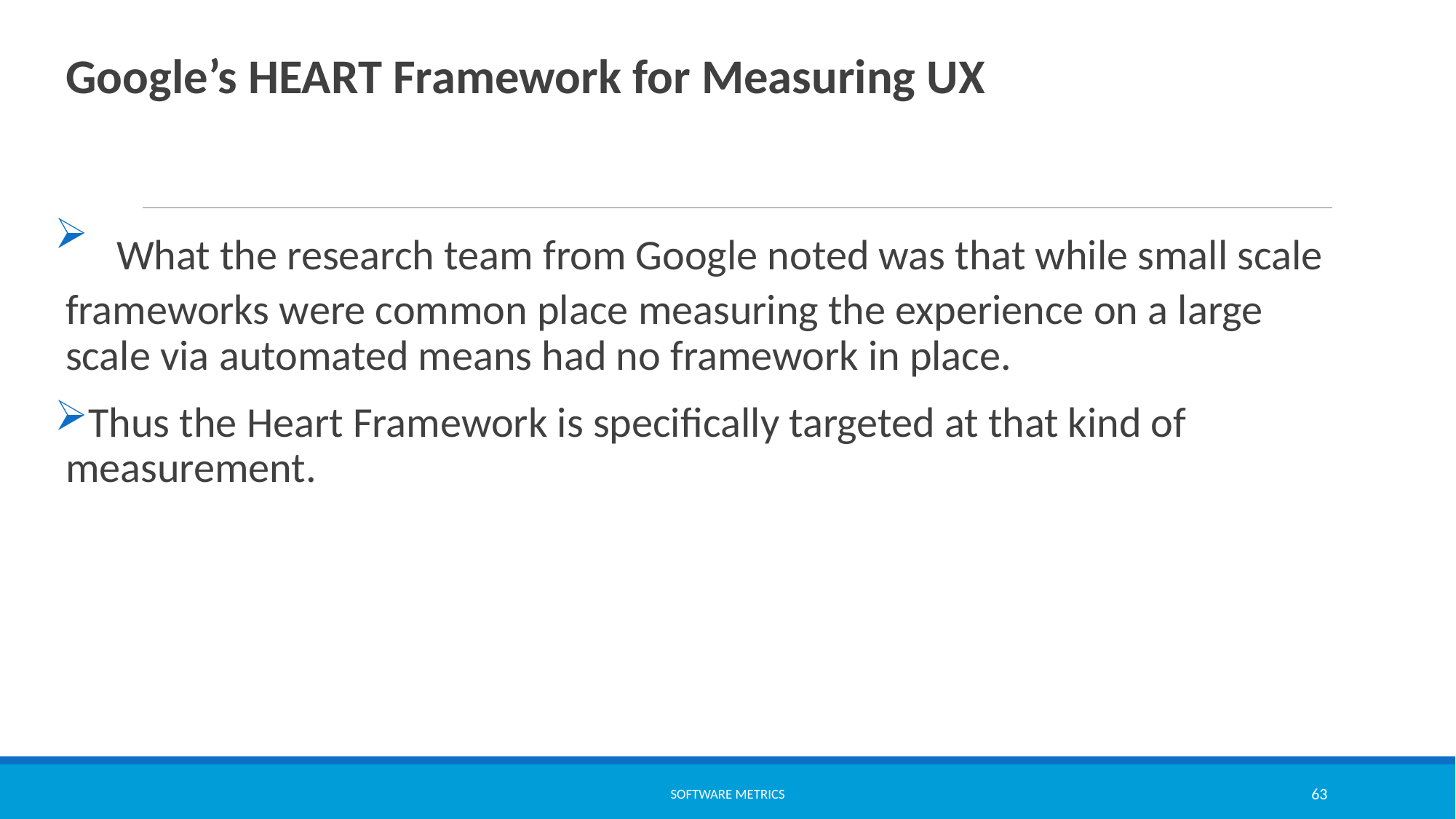

Google’s HEART Framework for Measuring UX

  What the research team from Google noted was that while small scale frameworks were common place measuring the experience on a large scale via automated means had no framework in place.
Thus the Heart Framework is specifically targeted at that kind of measurement.
software metrics
63